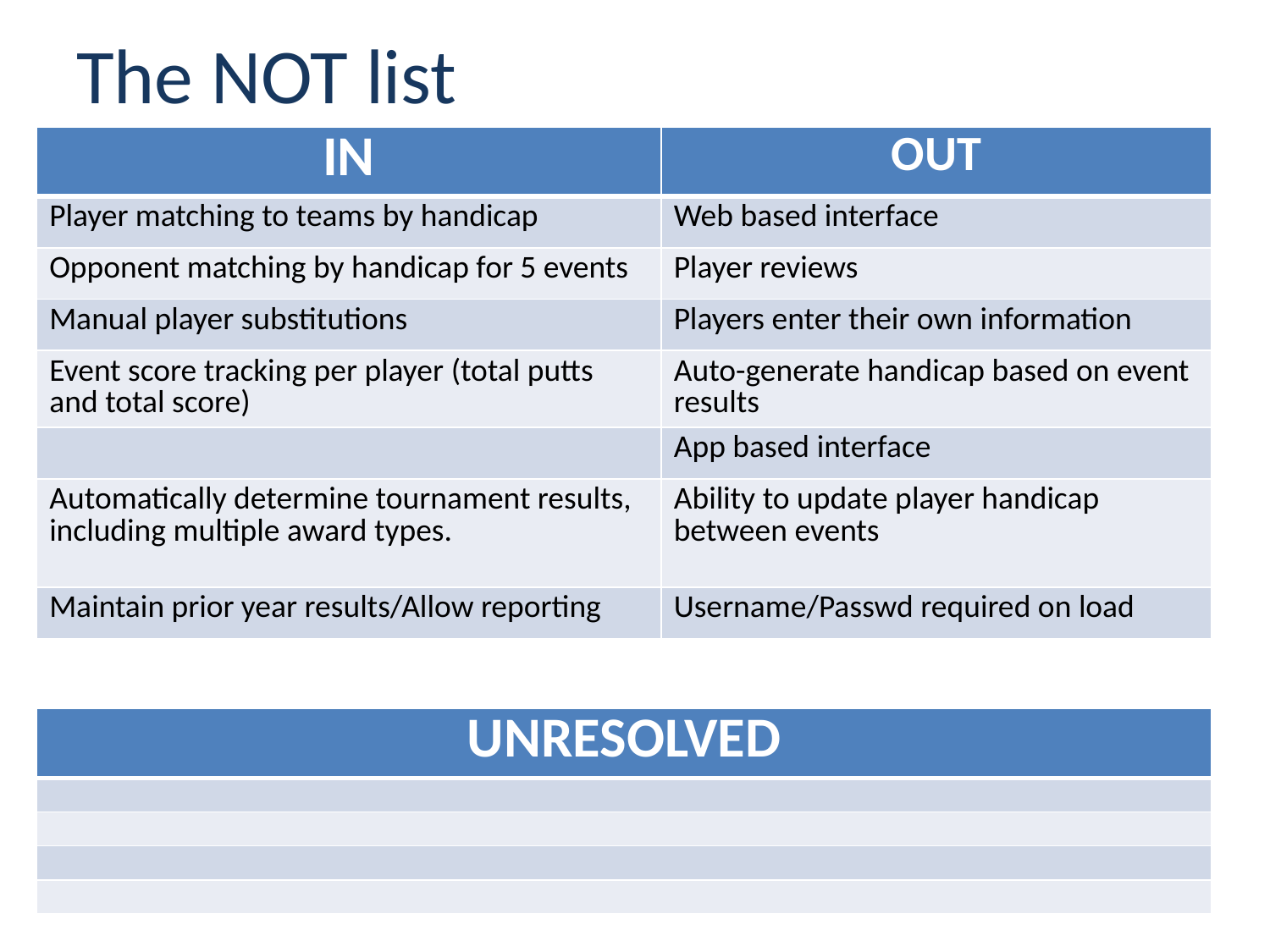

# The NOT list
| IN | OUT |
| --- | --- |
| Player matching to teams by handicap | Web based interface |
| Opponent matching by handicap for 5 events | Player reviews |
| Manual player substitutions | Players enter their own information |
| Event score tracking per player (total putts and total score) | Auto-generate handicap based on event results |
|  | App based interface |
| Automatically determine tournament results, including multiple award types. | Ability to update player handicap between events |
| Maintain prior year results/Allow reporting | Username/Passwd required on load |
| UNRESOLVED |
| --- |
|  |
|  |
|  |
|  |